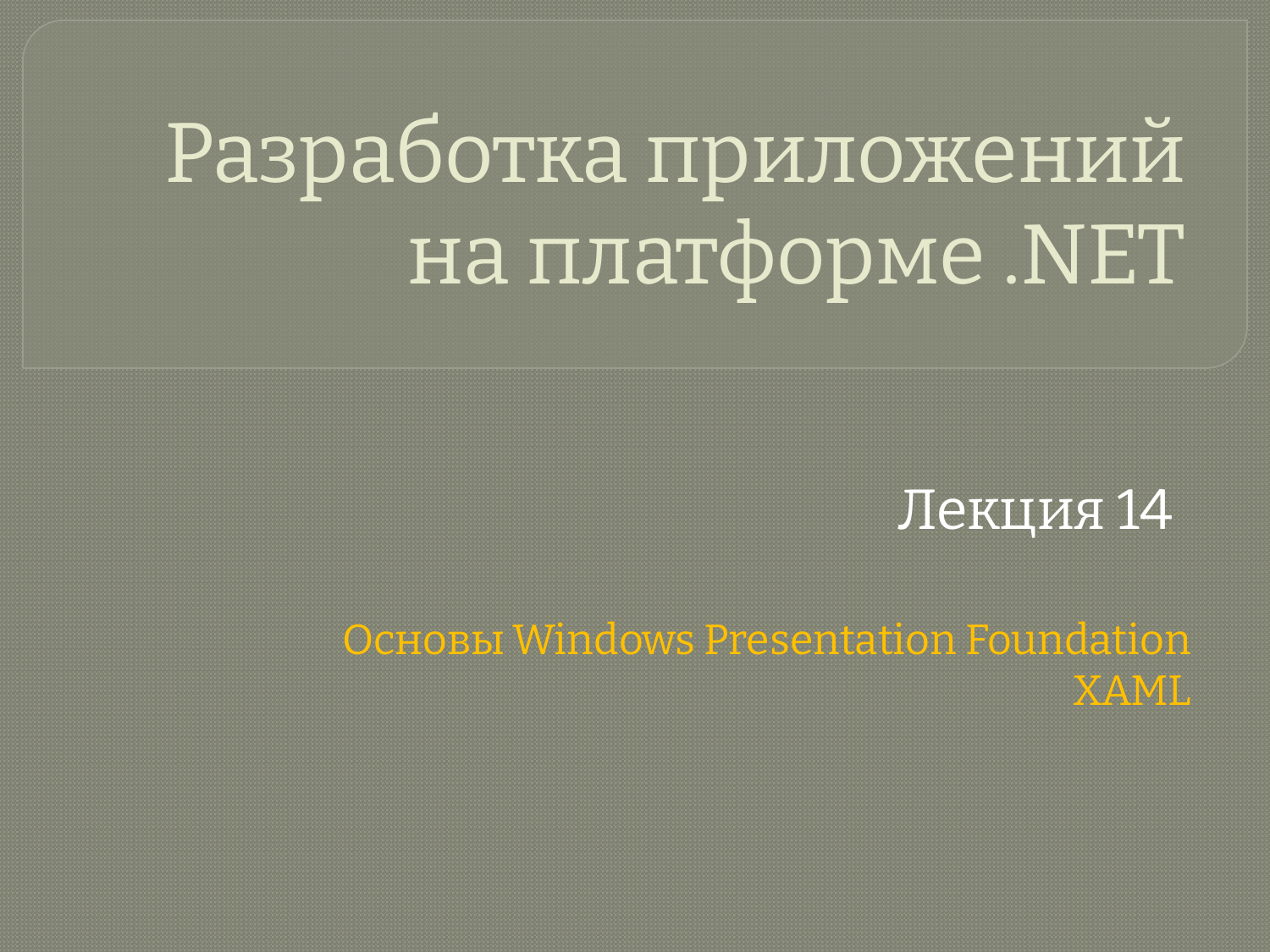

# Разработка приложений на платформе .NET
Лекция 14
Основы Windows Presentation Foundation
XAML